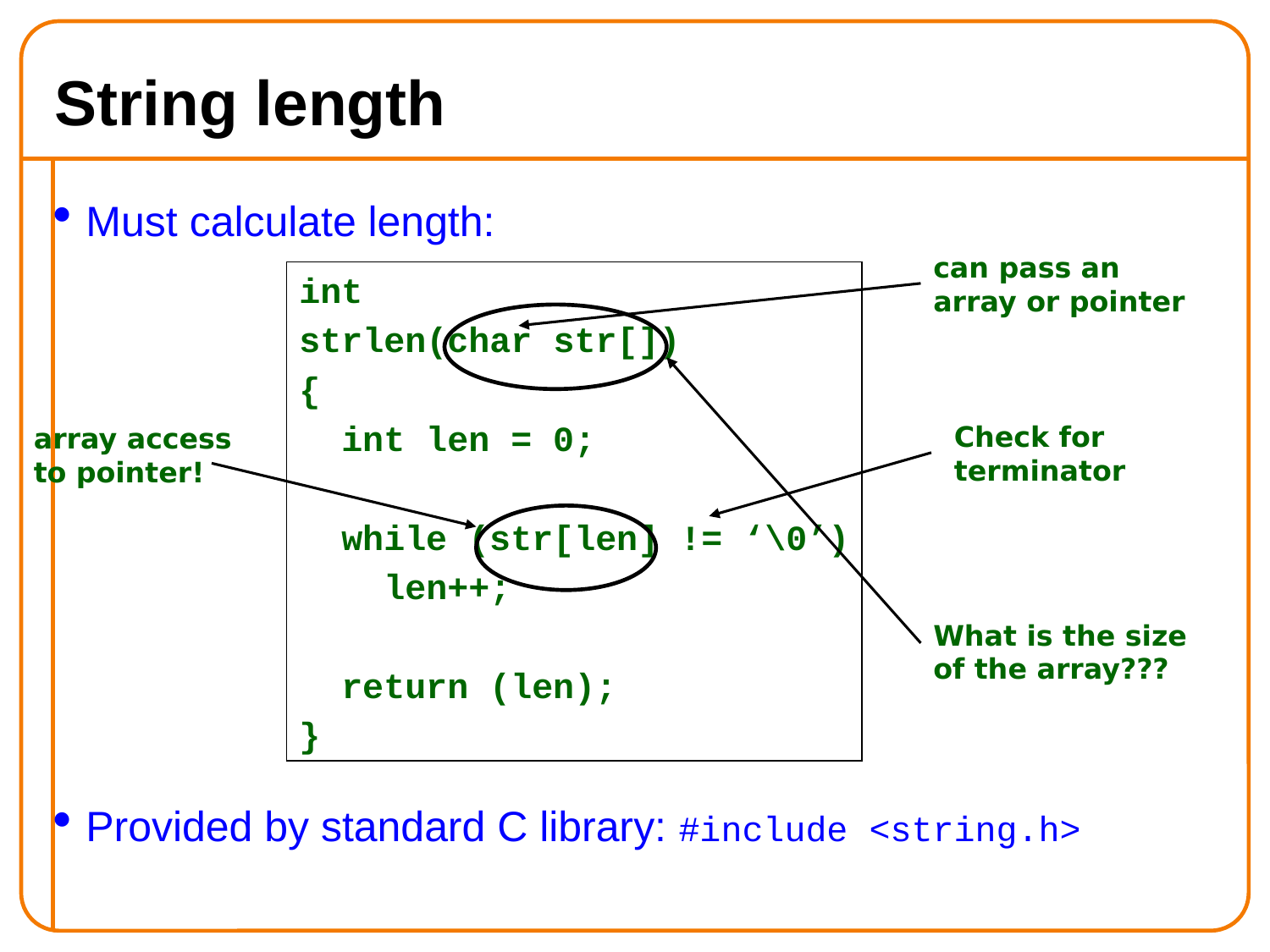

String length
Must calculate length:

Provided by standard C library: #include <string.h>
can pass an
array or pointer
int
strlen(char str[])
{
  int len = 0;

  while (str[len] != ‘\0’)
    len++;

  return (len);
}

Check for
terminator
array access to pointer!

What is the size of the array???